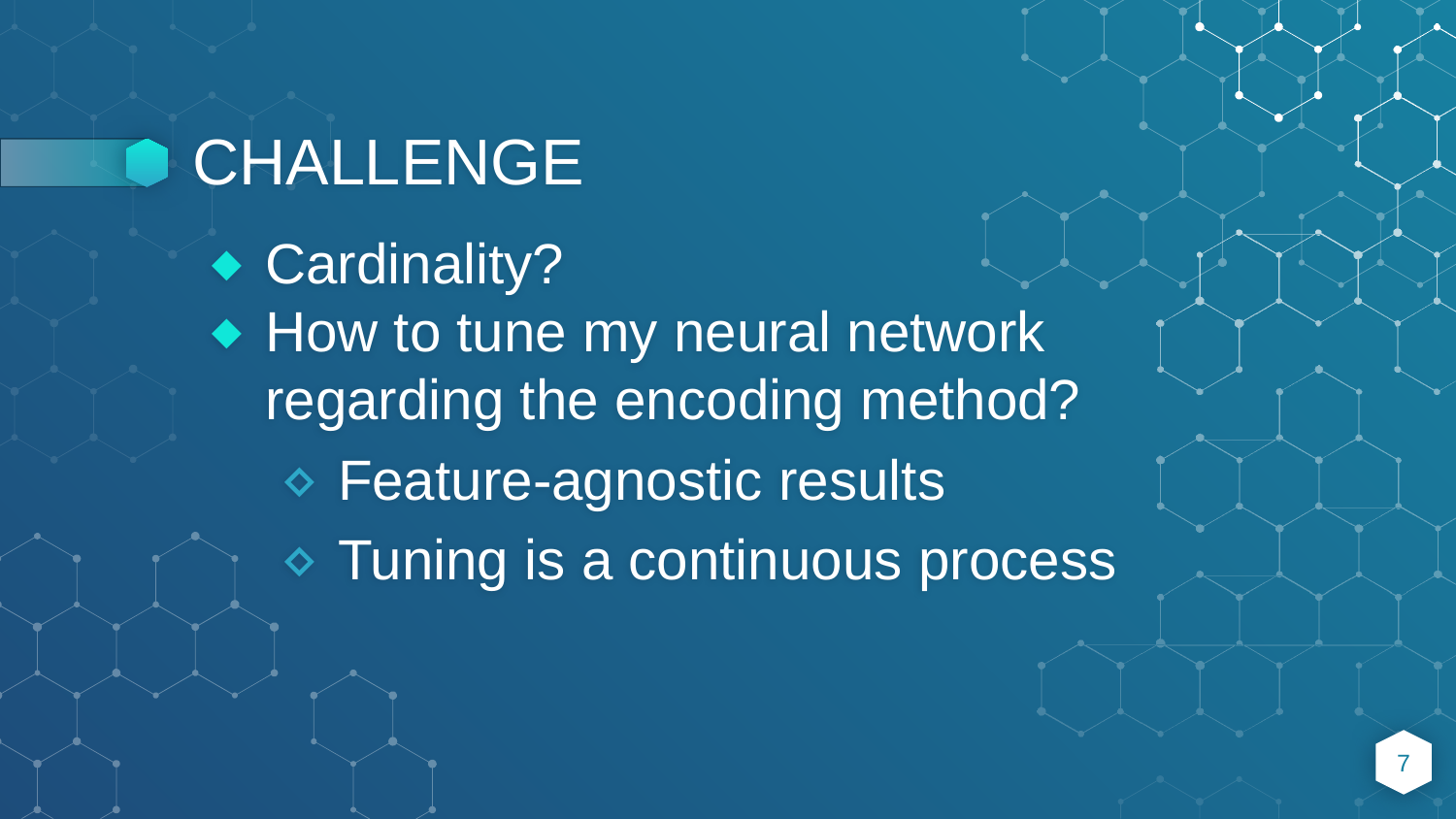

# CHALLENGE
Cardinality?
How to tune my neural network regarding the encoding method?
Feature-agnostic results
Tuning is a continuous process

7